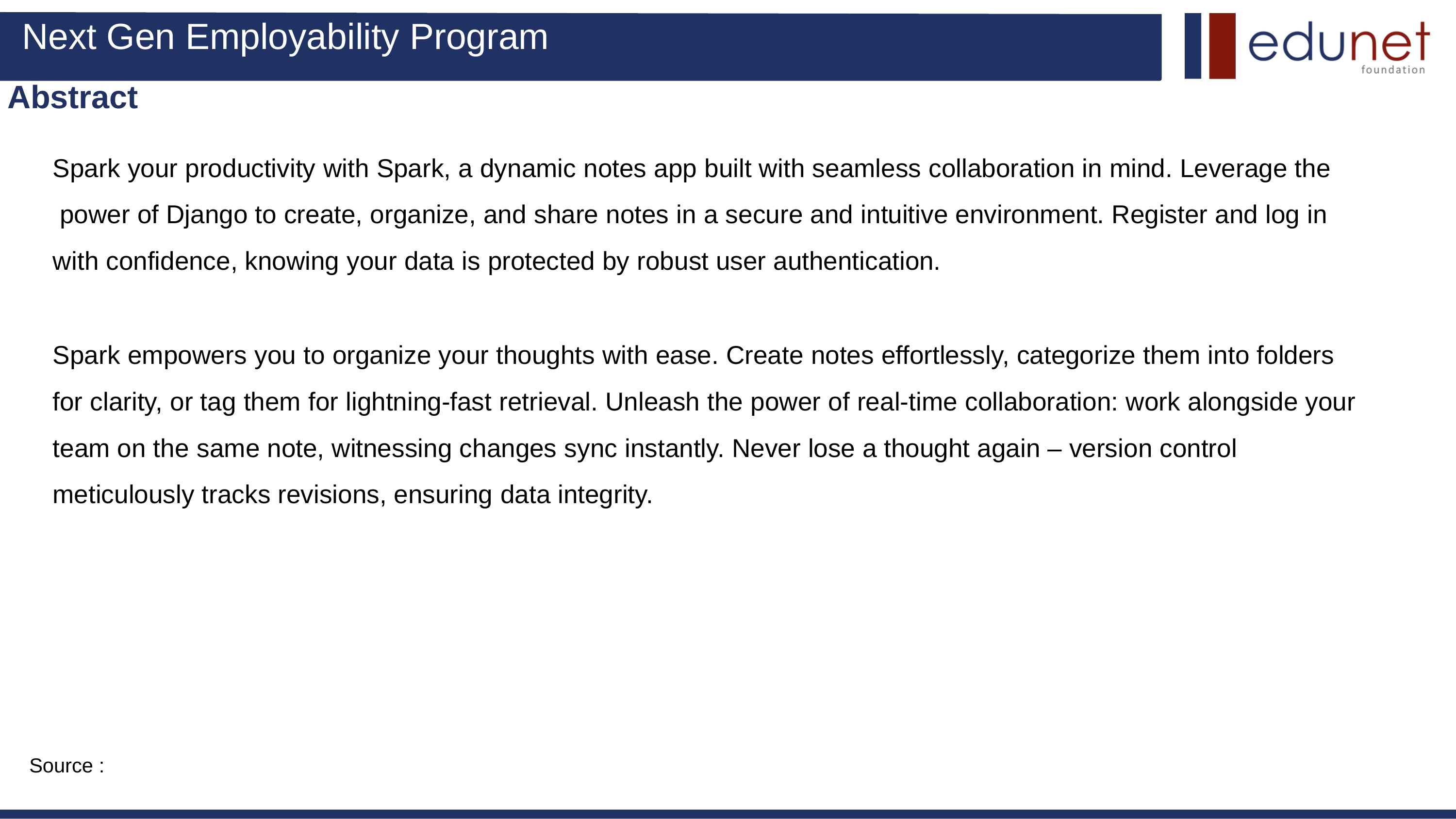

# Next Gen Employability Program
Abstract
Spark your productivity with Spark, a dynamic notes app built with seamless collaboration in mind. Leverage the  power of Django to create, organize, and share notes in a secure and intuitive environment. Register and log in  with confidence, knowing your data is protected by robust user authentication.

Spark empowers you to organize your thoughts with ease. Create notes effortlessly, categorize them into folders  for clarity, or tag them for lightning-fast retrieval. Unleash the power of real-time collaboration: work alongside your  team on the same note, witnessing changes sync instantly. Never lose a thought again – version control  meticulously tracks revisions, ensuring data integrity.
Source :